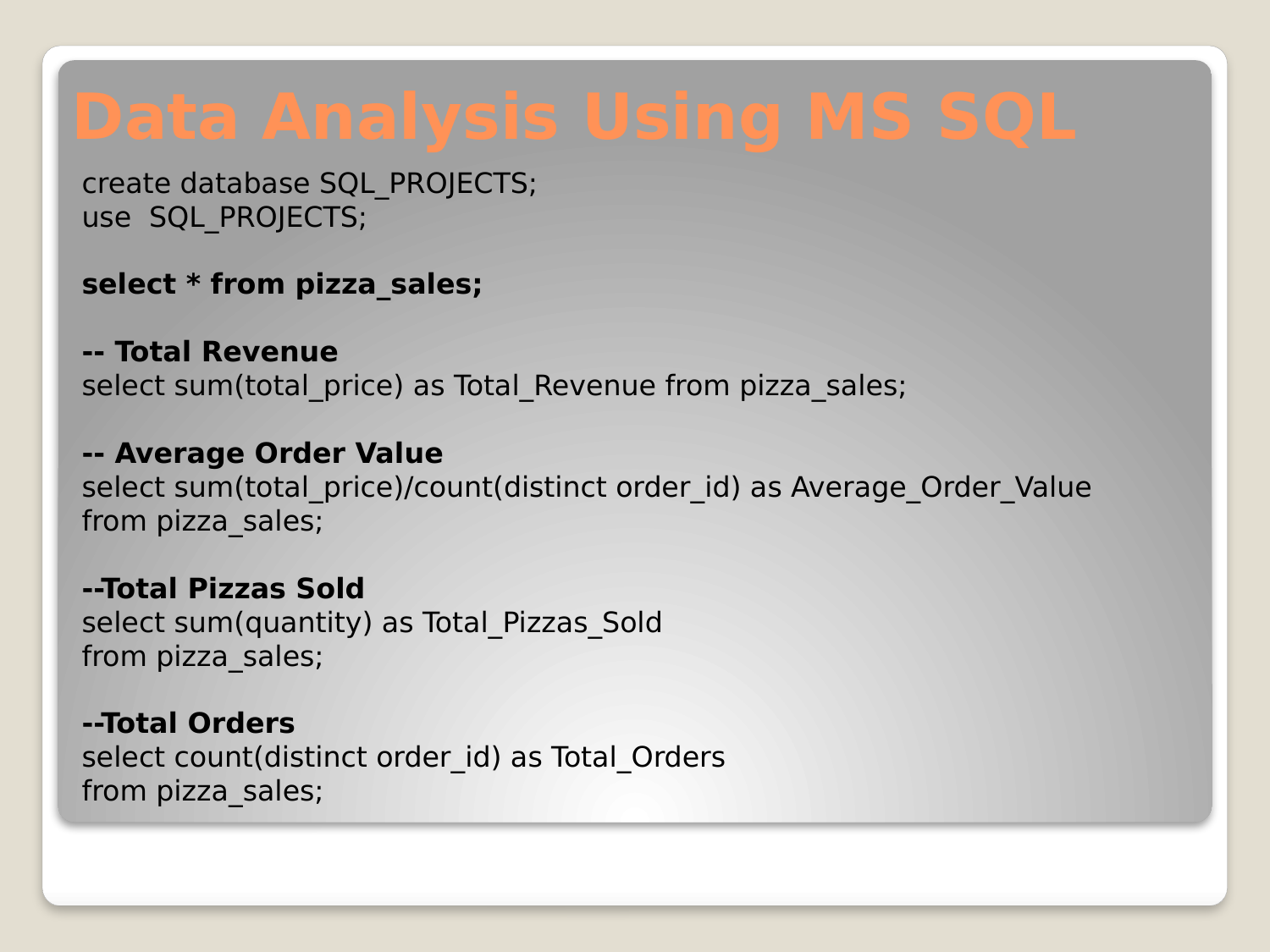

# Data Analysis Using MS SQL
create database SQL_PROJECTS;
use  SQL_PROJECTS;

select * from pizza_sales;

-- Total Revenue
select sum(total_price) as Total_Revenue from pizza_sales;

-- Average Order Value
select sum(total_price)/count(distinct order_id) as Average_Order_Value
from pizza_sales;

--Total Pizzas Sold
select sum(quantity) as Total_Pizzas_Sold
from pizza_sales;

--Total Orders
select count(distinct order_id) as Total_Orders
from pizza_sales;